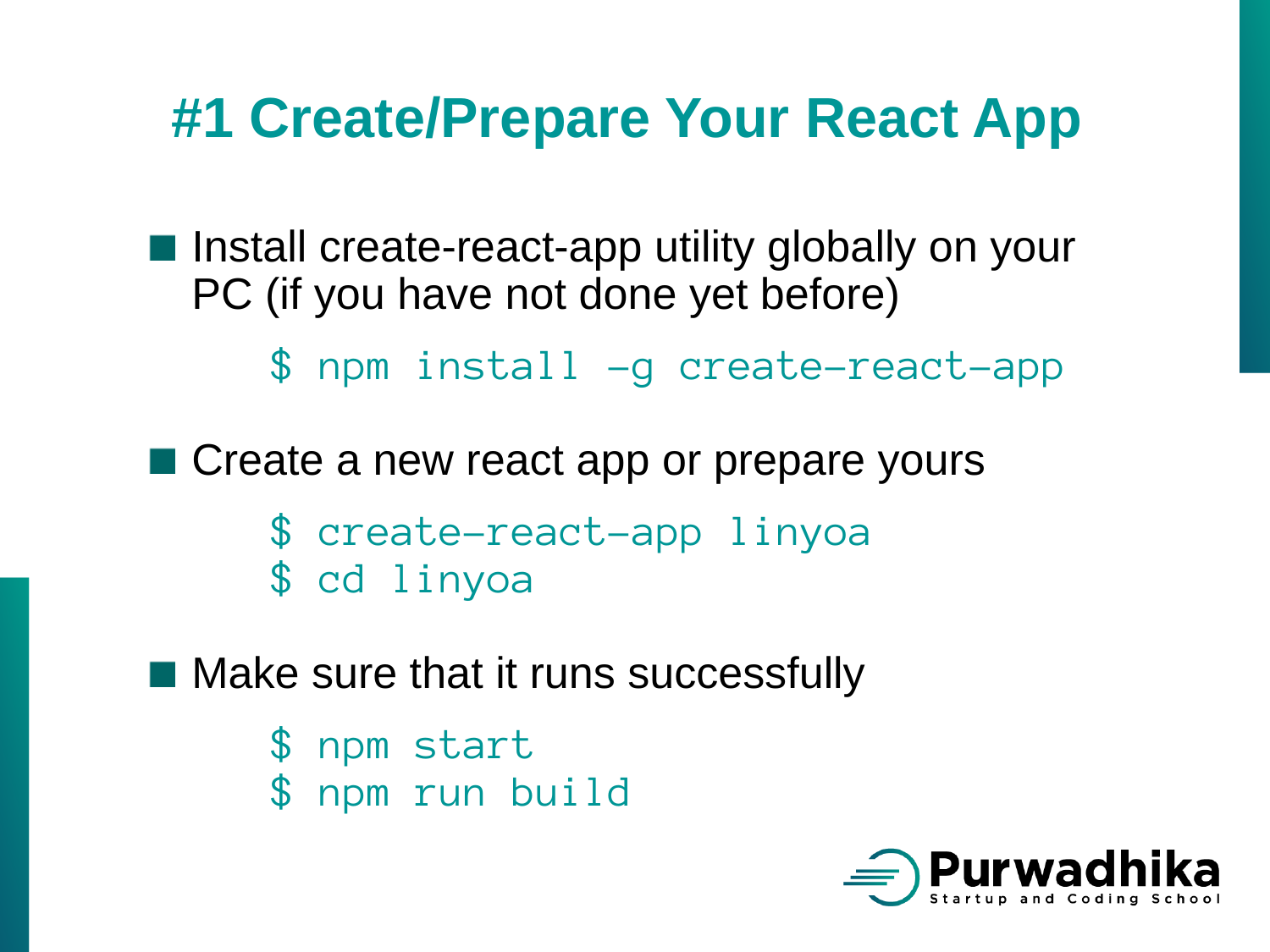

#1 Create/Prepare Your React App
Install create-react-app utility globally on your PC (if you have not done yet before)

	$ npm install -g create-react-app

Create a new react app or prepare yours

	$ create-react-app linyoa
	$ cd linyoa

Make sure that it runs successfully

	$ npm start
	$ npm run build